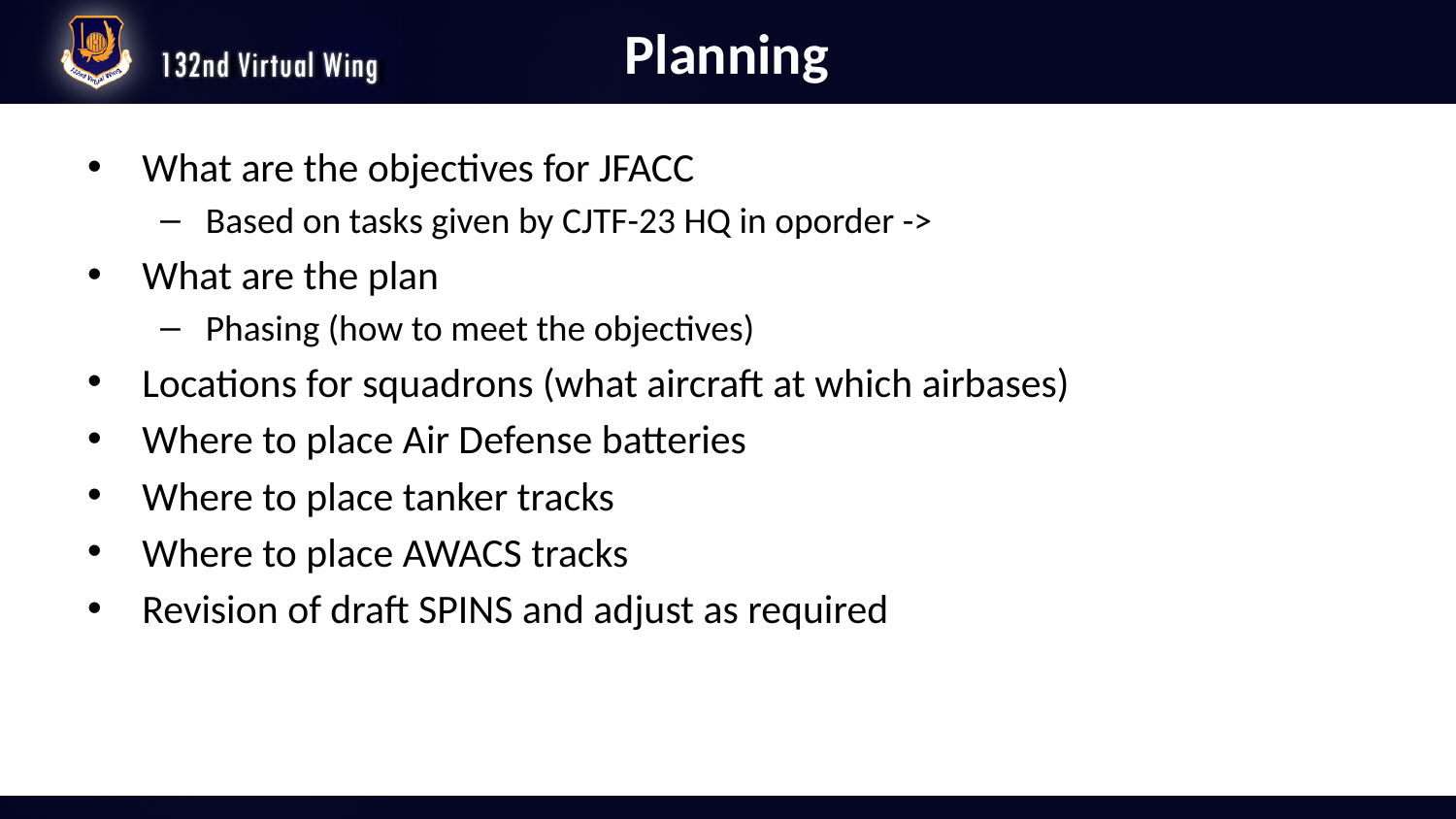

# Planning
What are the objectives for JFACC
Based on tasks given by CJTF-23 HQ in oporder ->
What are the plan
Phasing (how to meet the objectives)
Locations for squadrons (what aircraft at which airbases)
Where to place Air Defense batteries
Where to place tanker tracks
Where to place AWACS tracks
Revision of draft SPINS and adjust as required